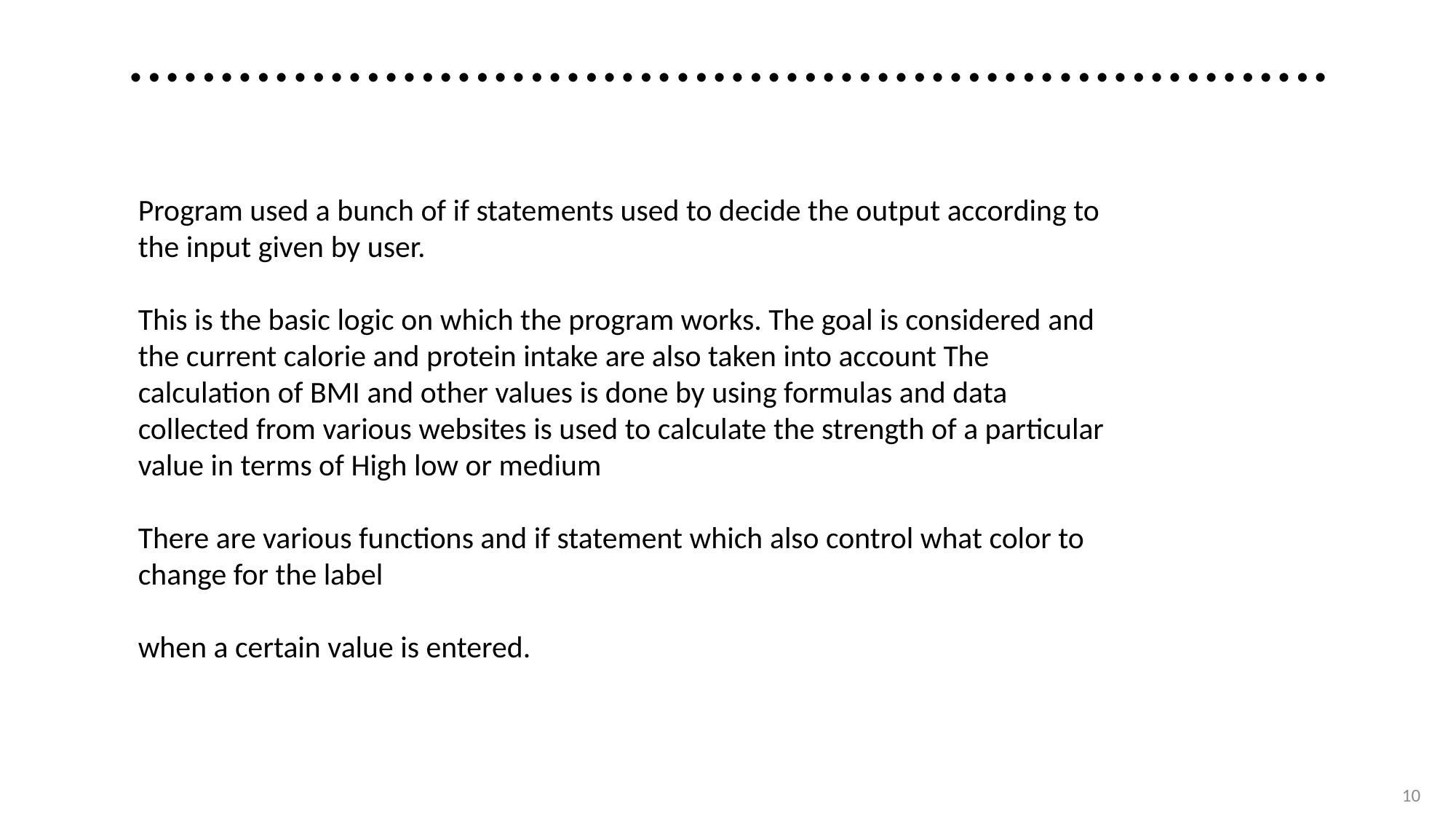

# …………………………………………………………
Program used a bunch of if statements used to decide the output according to the input given by user.

This is the basic logic on which the program works. The goal is considered and the current calorie and protein intake are also taken into account The calculation of BMI and other values is done by using formulas and data collected from various websites is used to calculate the strength of a particular value in terms of High low or medium

There are various functions and if statement which also control what color to change for the label

when a certain value is entered.

10